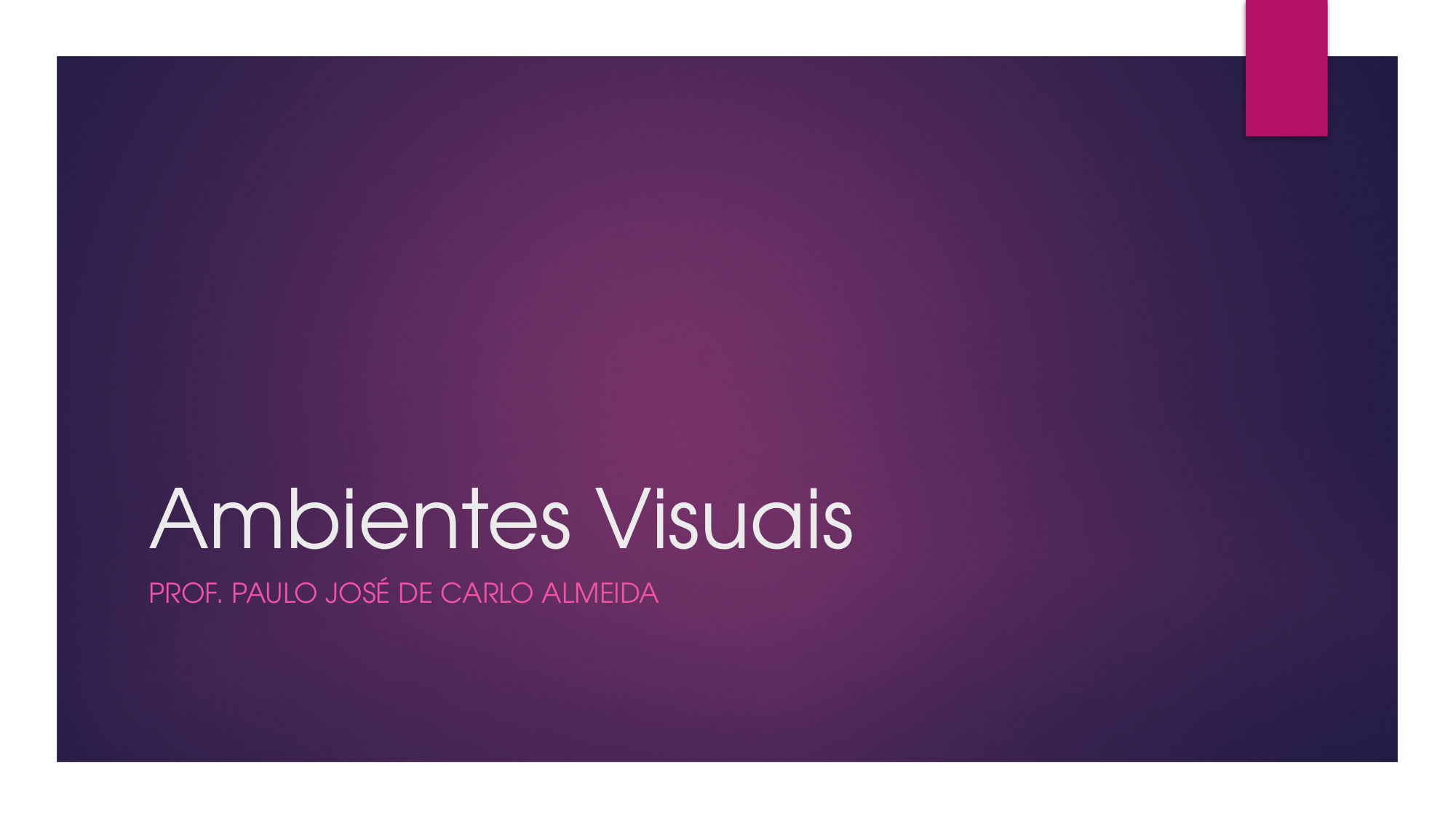

# Ambientes Visuais
Prof. Paulo José de Carlo Almeida